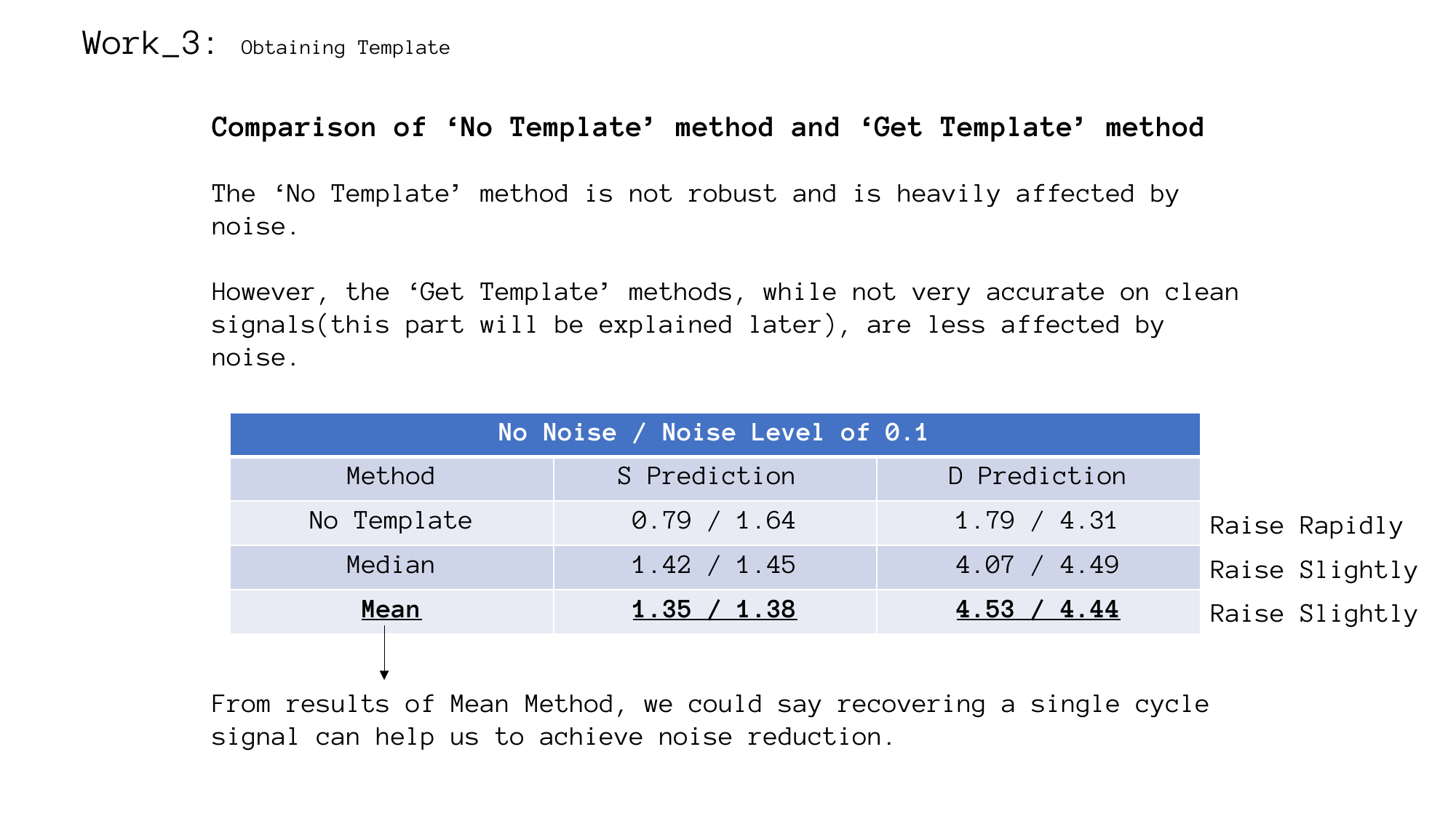

Work_3: Obtaining Template
Comparison of ‘No Template’ method and ‘Get Template’ method

The ‘No Template’ method is not robust and is heavily affected by noise.

However, the ‘Get Template’ methods, while not very accurate on clean signals(this part will be explained later), are less affected by noise.
| No Noise / Noise Level of 0.1 |  |  |
| --- | --- | --- |
| Method | S Prediction | D Prediction |
| No Template | 0.79 / 1.64 | 1.79 / 4.31 |
| Median | 1.42 / 1.45 | 4.07 / 4.49 |
| Mean | 1.35 / 1.38 | 4.53 / 4.44 |
Raise Rapidly
Raise Slightly
Raise Slightly
From results of Mean Method, we could say recovering a single cycle signal can help us to achieve noise reduction.